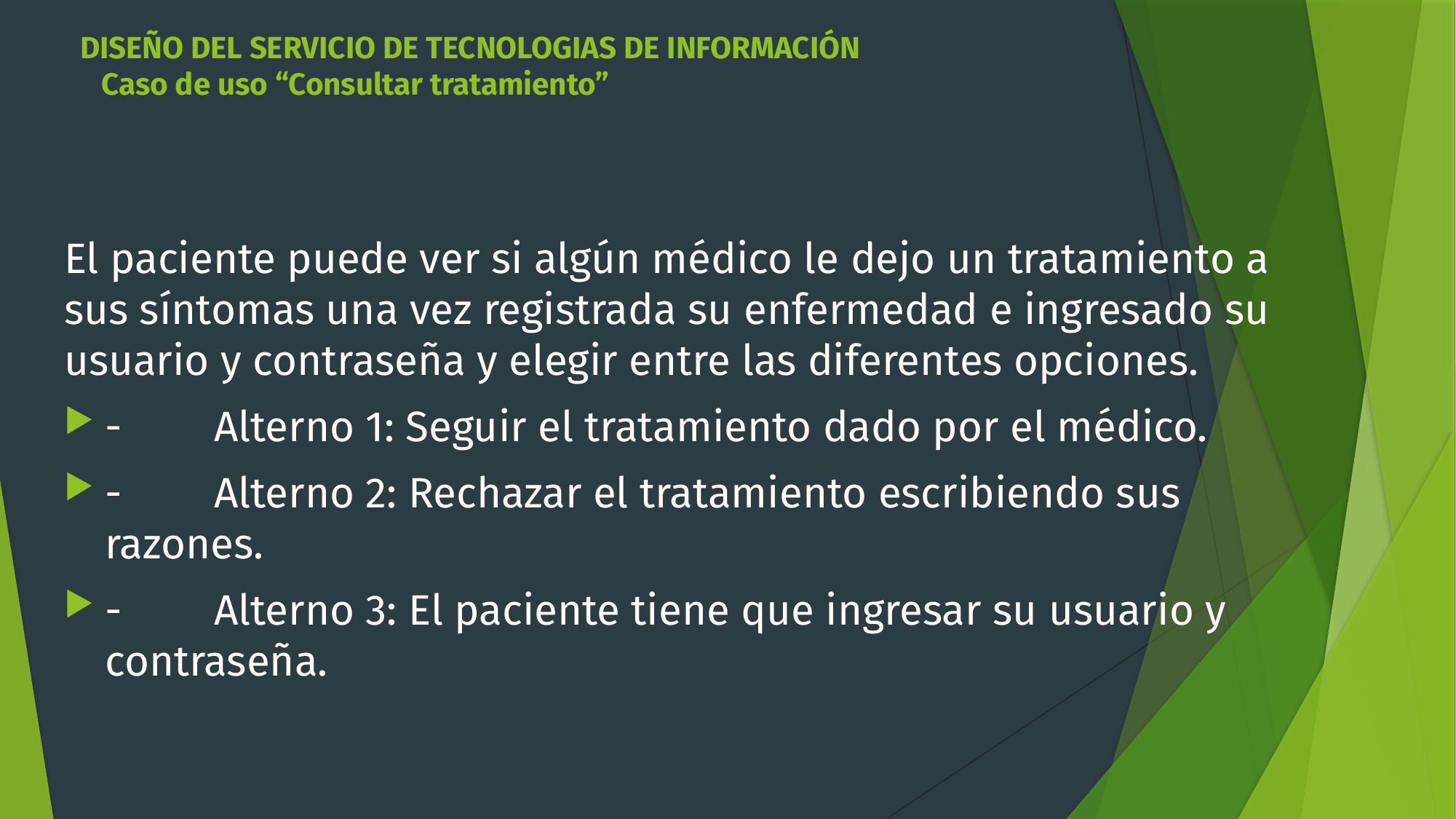

# DISEÑO DEL SERVICIO DE TECNOLOGIAS DE INFORMACIÓN    Caso de uso “Consultar tratamiento”
El paciente puede ver si algún médico le dejo un tratamiento a sus síntomas una vez registrada su enfermedad e ingresado su usuario y contraseña y elegir entre las diferentes opciones.
-	Alterno 1: Seguir el tratamiento dado por el médico.
-	Alterno 2: Rechazar el tratamiento escribiendo sus razones.
-	Alterno 3: El paciente tiene que ingresar su usuario y contraseña.